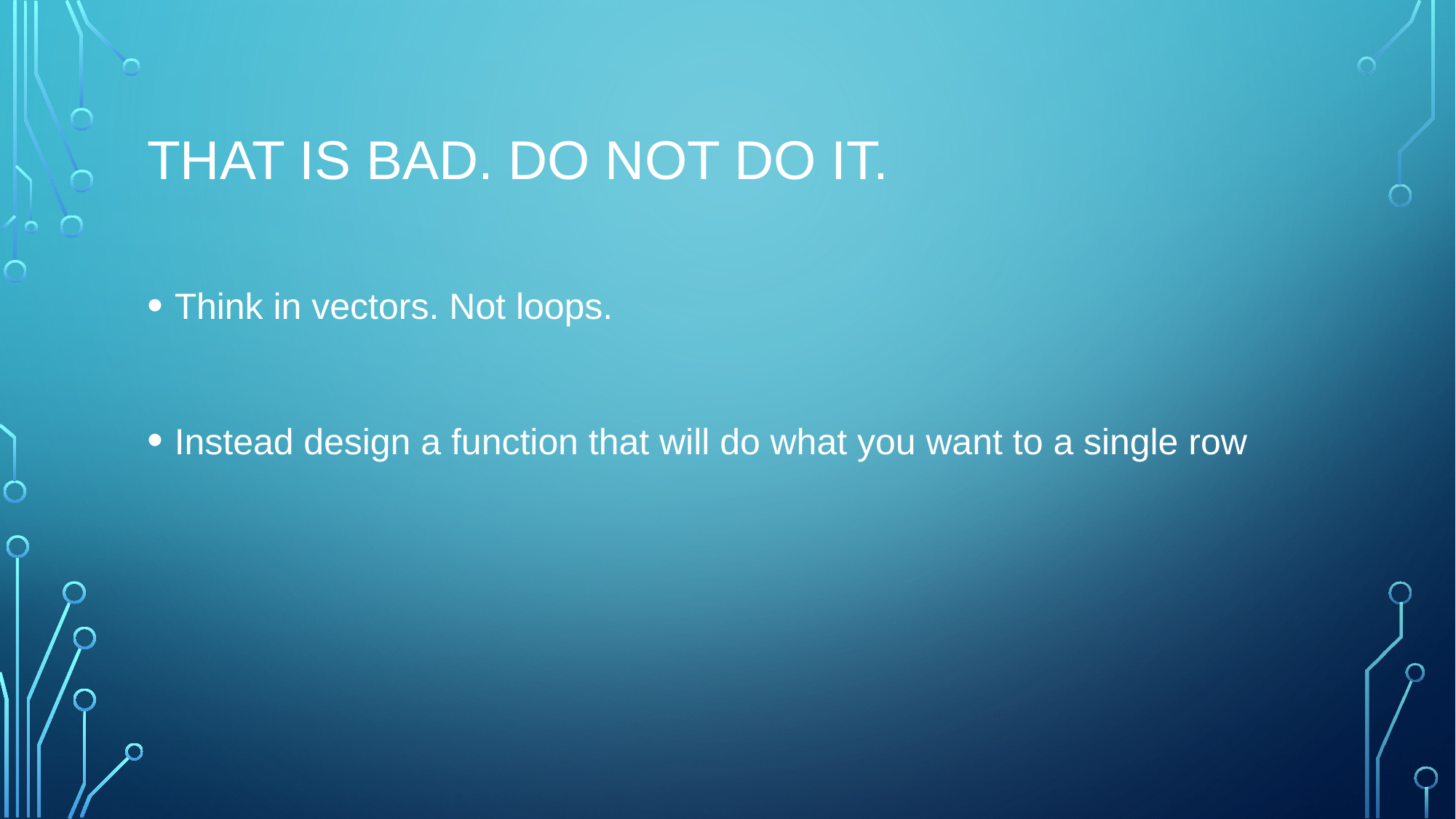

# That is bad. Do not do it.
Think in vectors. Not loops.

Instead design a function that will do what you want to a single row